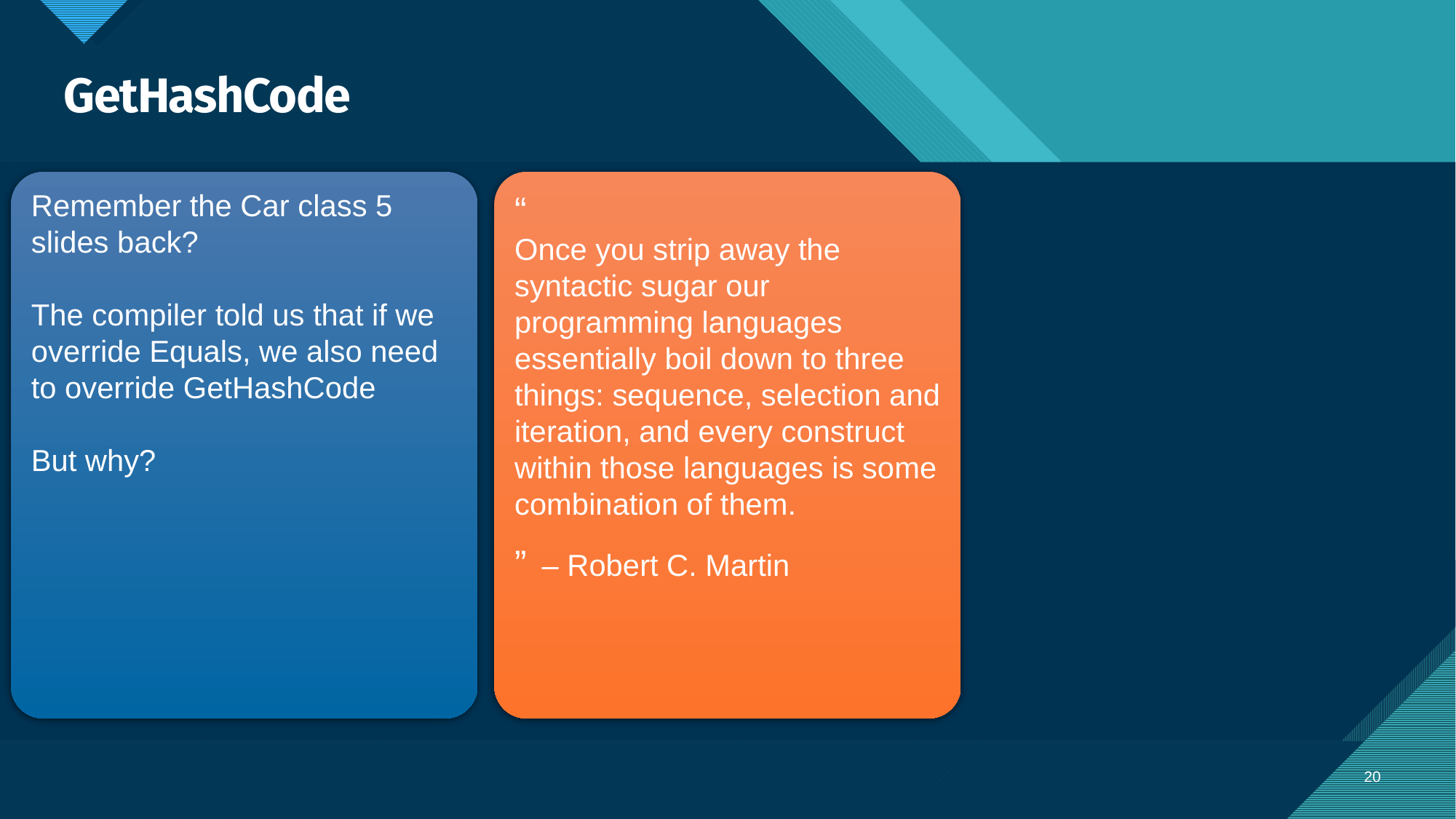

# GetHashCode
Remember the Car class 5 slides back?

The compiler told us that if we override Equals, we also need to override GetHashCode

But why?
“
Once you strip away the syntactic sugar our programming languages essentially boil down to three things: sequence, selection and iteration, and every construct within those languages is some combination of them.
” – Robert C. Martin
20